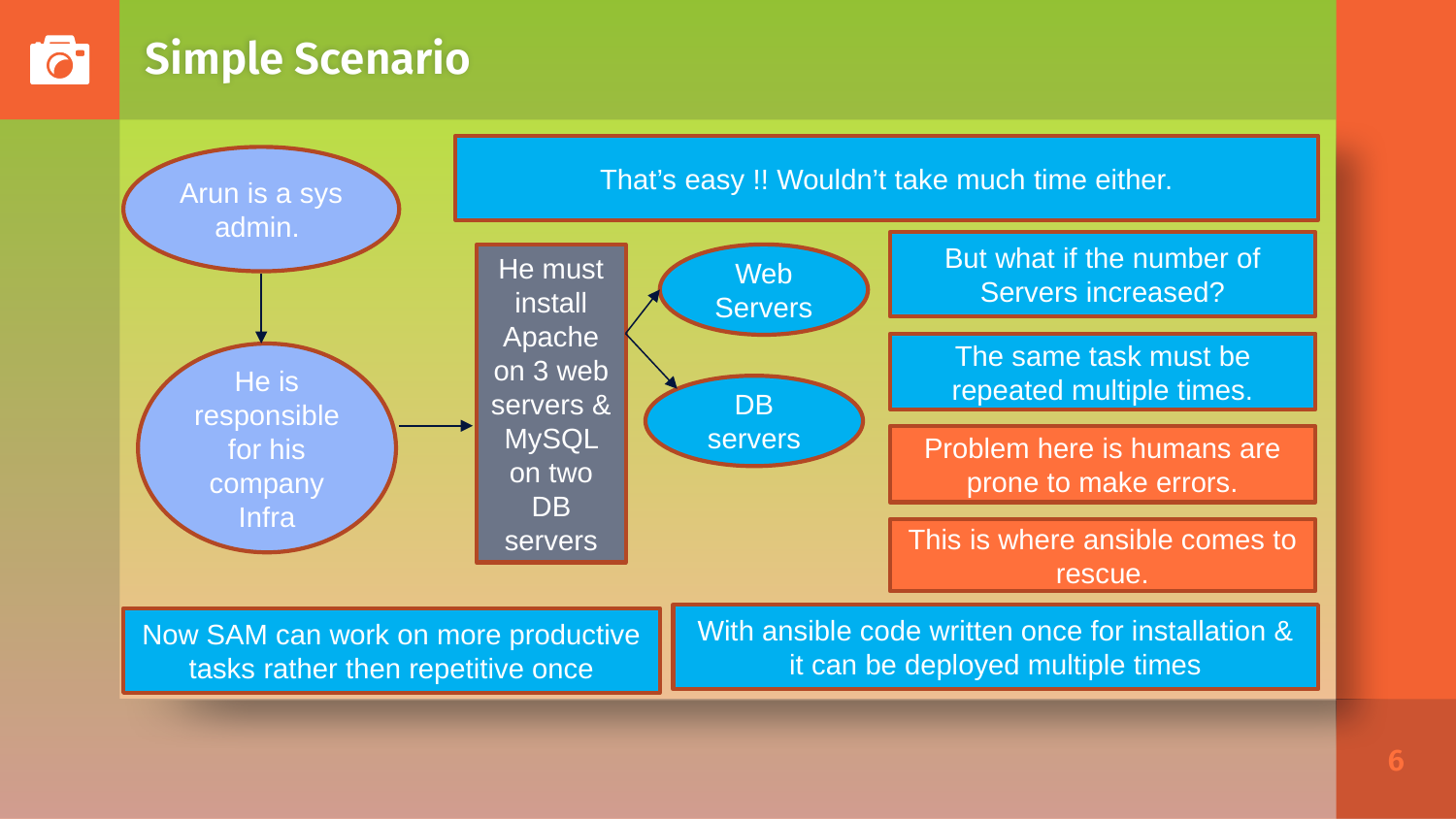

Simple Scenario

That’s easy !! Wouldn’t take much time either.
Arun is a sys admin.
But what if the number of Servers increased?
Web Servers
He must install Apache on 3 web servers & MySQL on two DB servers
The same task must be repeated multiple times.
He is responsible for his company Infra
DB servers
Problem here is humans are prone to make errors.
This is where ansible comes to rescue.
With ansible code written once for installation & it can be deployed multiple times
Now SAM can work on more productive tasks rather then repetitive once
6